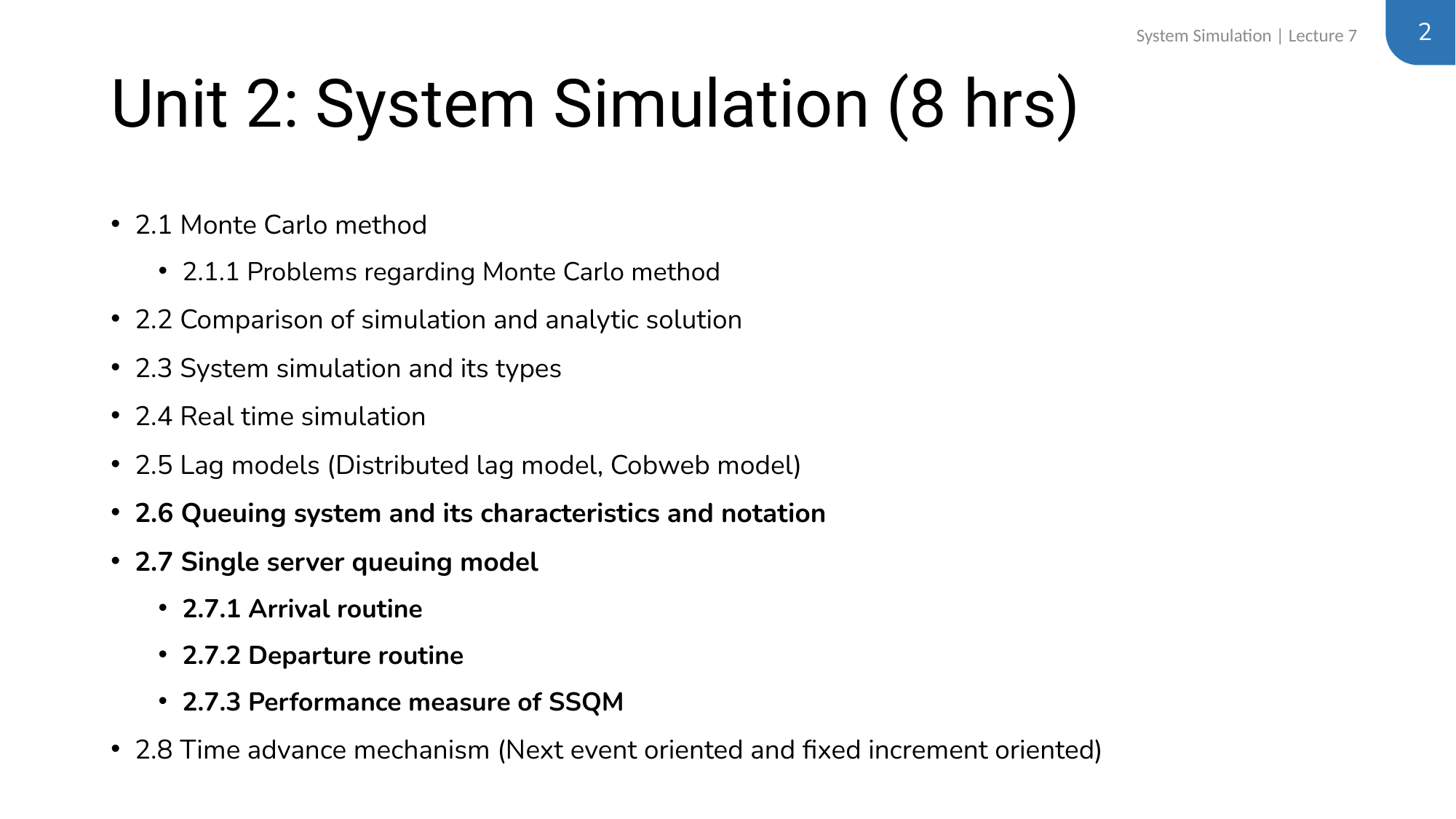

2
System Simulation | Lecture 7
# Unit 2: System Simulation (8 hrs)
2.1 Monte Carlo method
2.1.1 Problems regarding Monte Carlo method
2.2 Comparison of simulation and analytic solution
2.3 System simulation and its types
2.4 Real time simulation
2.5 Lag models (Distributed lag model, Cobweb model)
2.6 Queuing system and its characteristics and notation
2.7 Single server queuing model
2.7.1 Arrival routine
2.7.2 Departure routine
2.7.3 Performance measure of SSQM
2.8 Time advance mechanism (Next event oriented and fixed increment oriented)